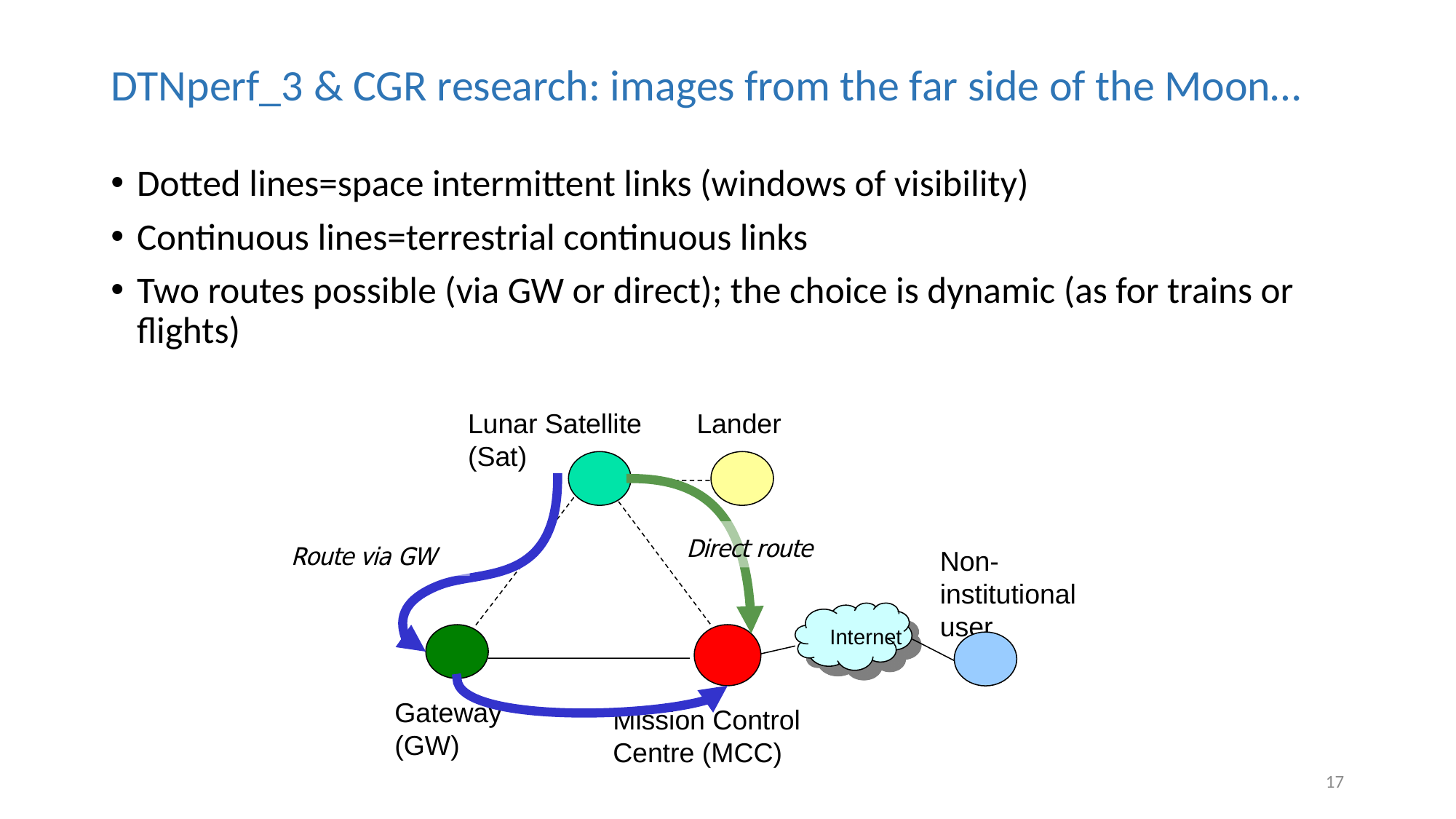

# DTNperf_3 & CGR research: images from the far side of the Moon…
Dotted lines=space intermittent links (windows of visibility)
Continuous lines=terrestrial continuous links
Two routes possible (via GW or direct); the choice is dynamic (as for trains or flights)

Lunar Satellite (Sat)
Lander

Non- institutional user

Internet

Gateway (GW)
Mission Control Centre (MCC)
Direct route
Route via GW
17